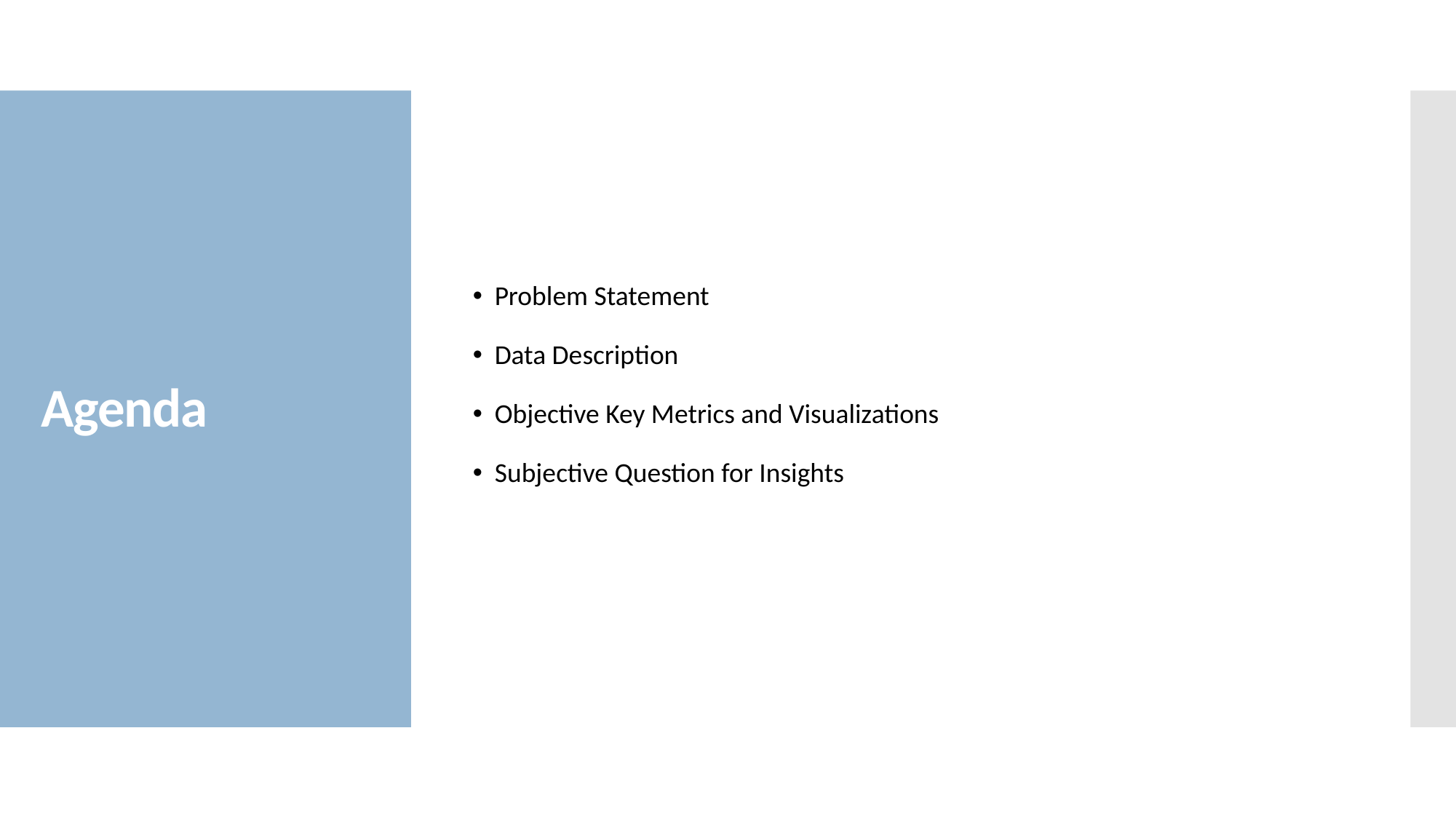

Problem Statement

Data Description
Objective Key Metrics and Visualizations

Subjective Question for Insights

# Agenda